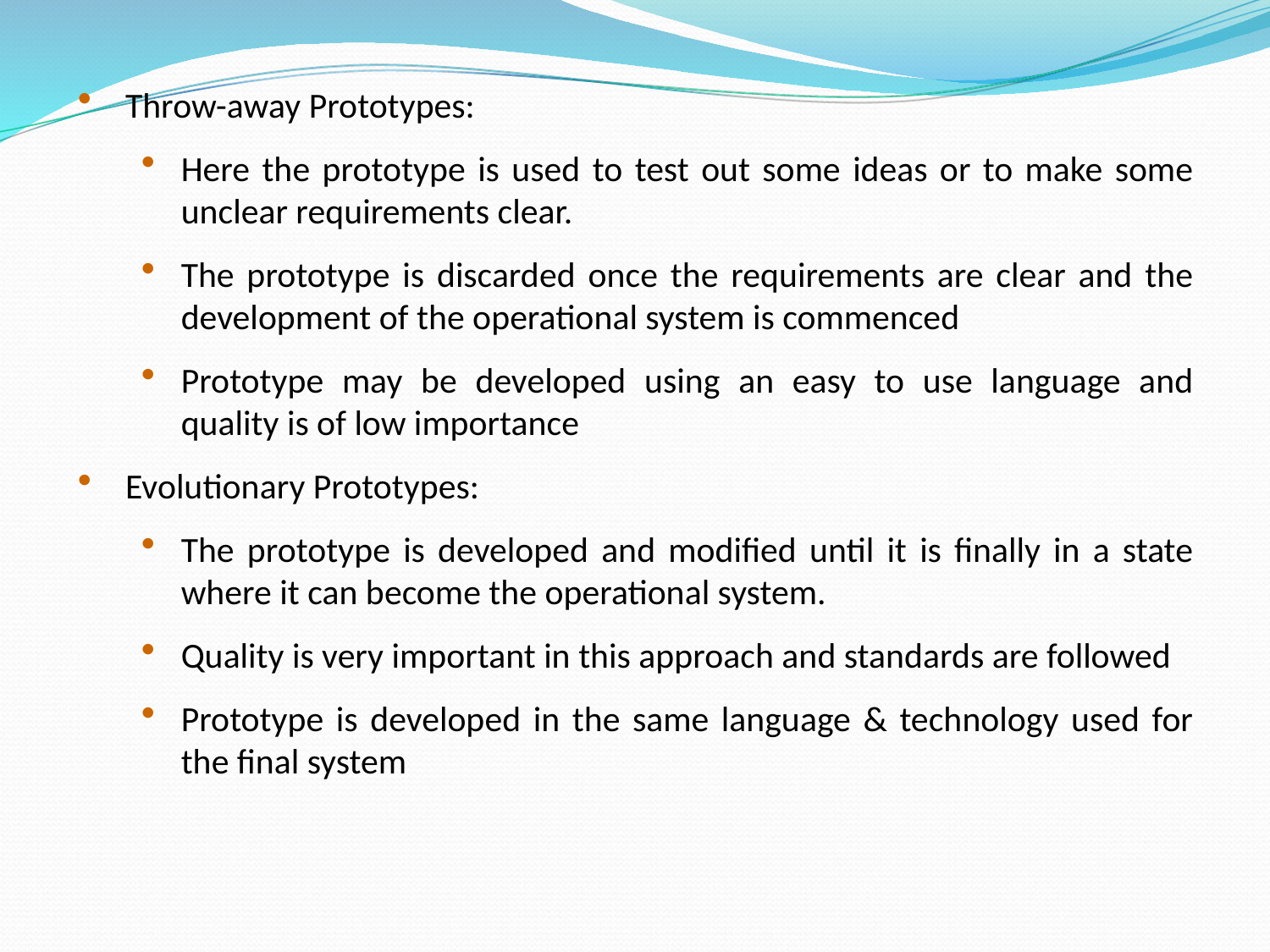

Throw-away Prototypes:
Here the prototype is used to test out some ideas or to make some unclear requirements clear.
The prototype is discarded once the requirements are clear and the development of the operational system is commenced
Prototype may be developed using an easy to use language and quality is of low importance
Evolutionary Prototypes:
The prototype is developed and modified until it is finally in a state where it can become the operational system.
Quality is very important in this approach and standards are followed
Prototype is developed in the same language & technology used for the final system